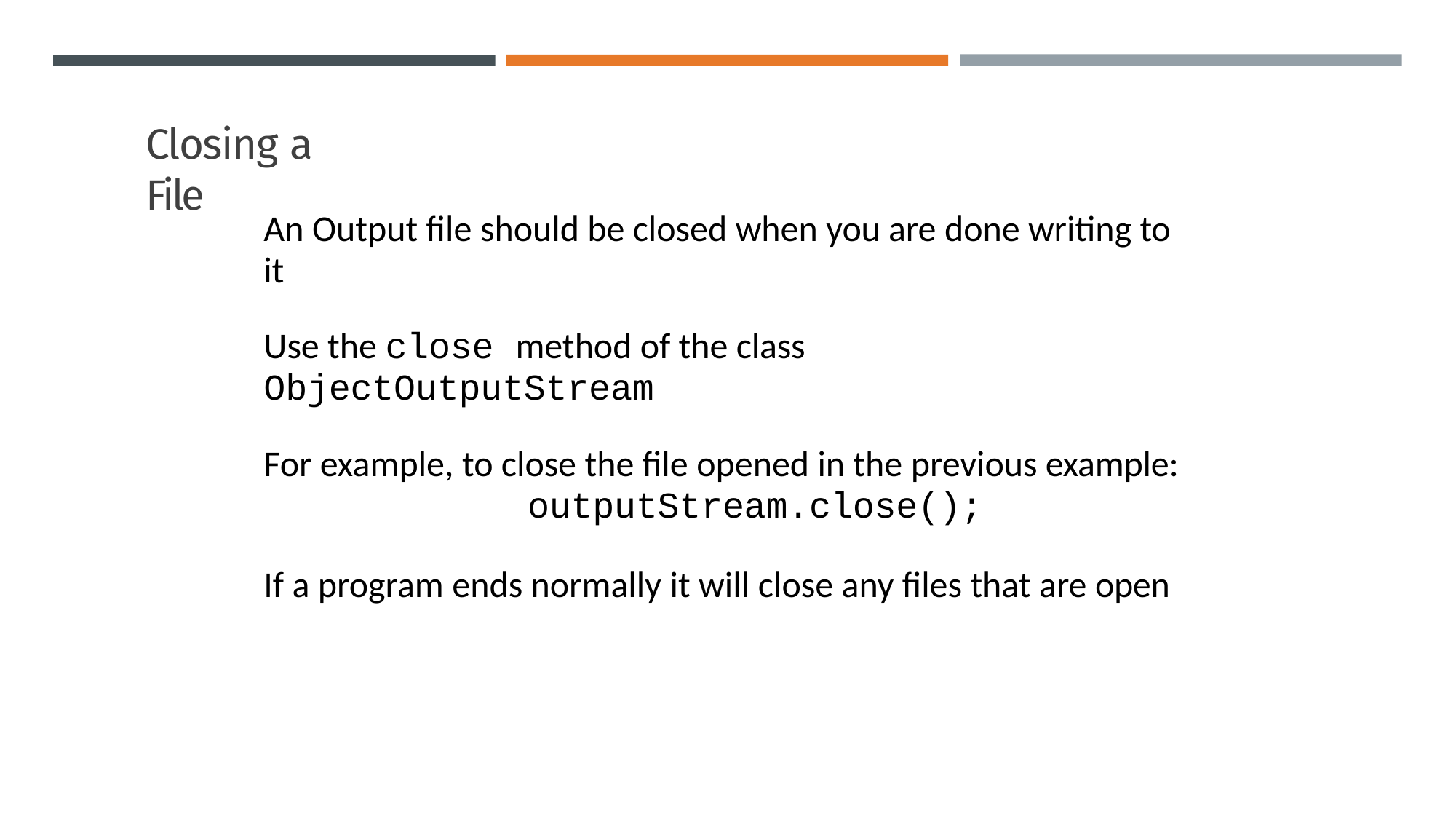

# Closing a File
An Output file should be closed when you are done writing to
it
Use the close method of the class
ObjectOutputStream
For example, to close the file opened in the previous example:
outputStream.close();
If a program ends normally it will close any files that are open